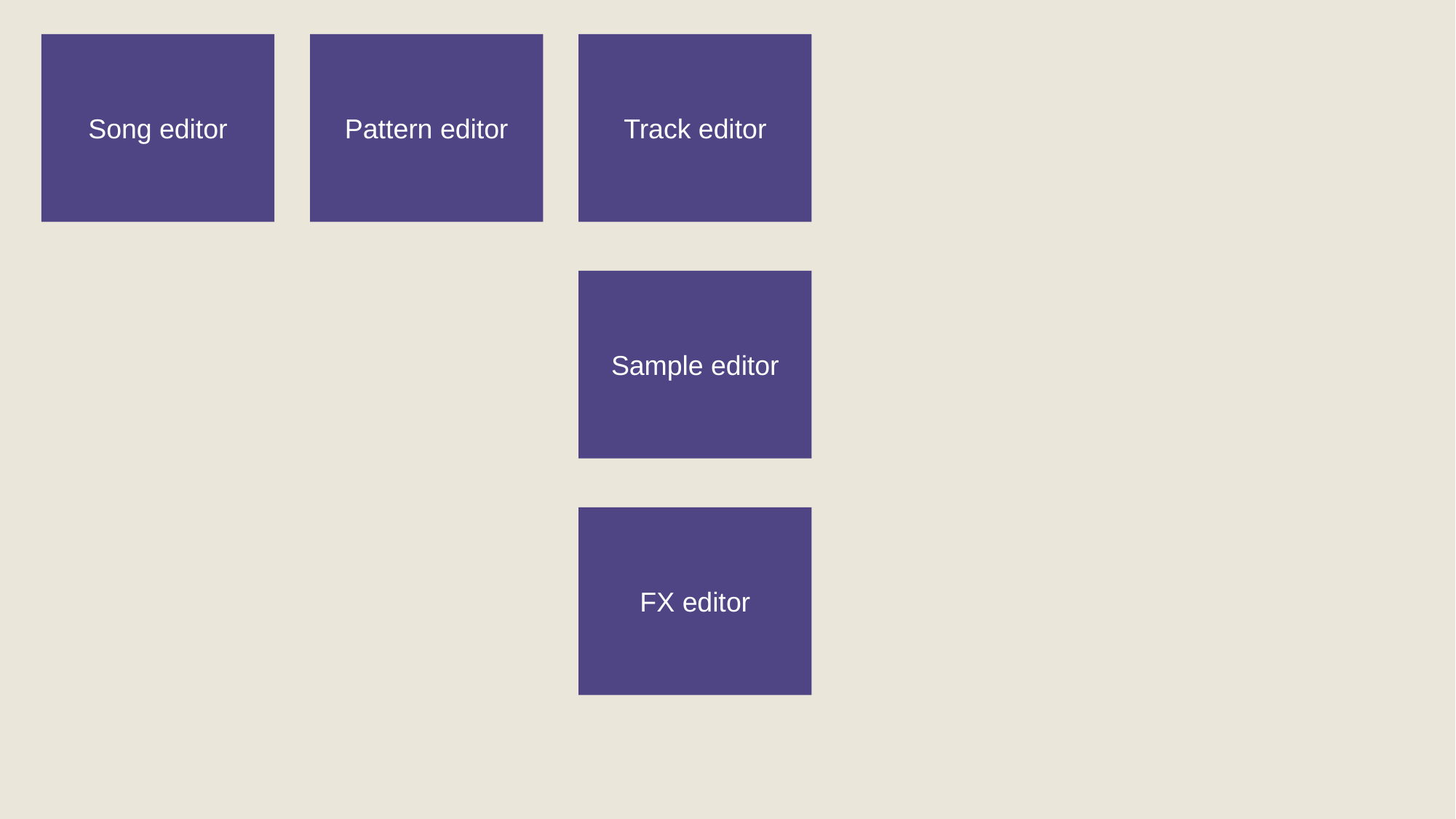

Pattern editor
Track editor
Song editor
Sample editor
FX editor